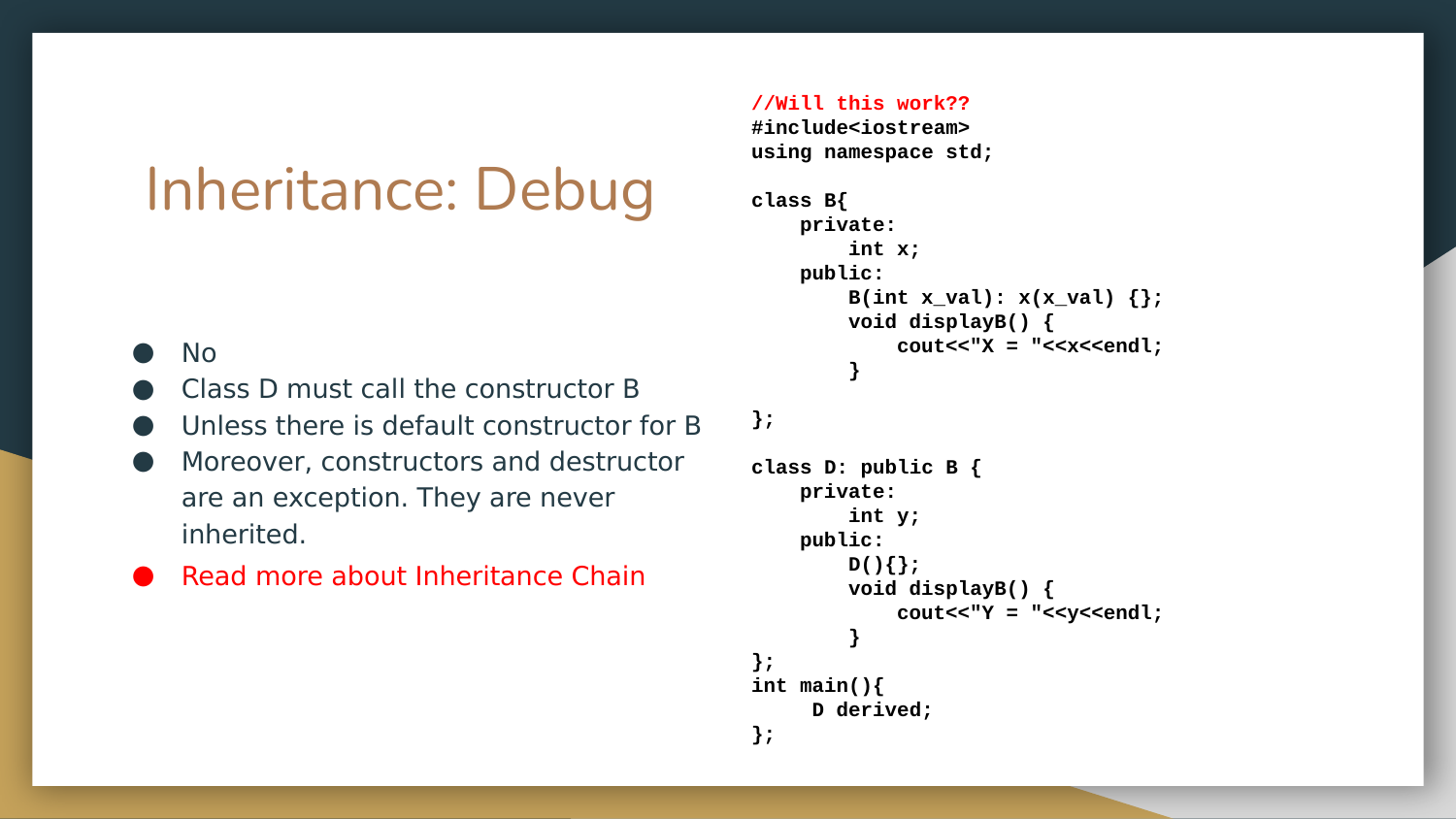

//Will this work??
#include<iostream>
using namespace std;

class B{
    private:
        int x;
    public:
        B(int x_val): x(x_val) {};
        void displayB() {
            cout<<"X = "<<x<<endl;
        }

};

class D: public B {
    private:
        int y;
    public:
        D(){};
        void displayB() {
            cout<<"Y = "<<y<<endl;
        }
};
int main(){
     D derived;
};

# Inheritance: Debug
No
Class D must call the constructor B
Unless there is default constructor for B
Moreover, constructors and destructor are an exception. They are never inherited.
Read more about Inheritance Chain